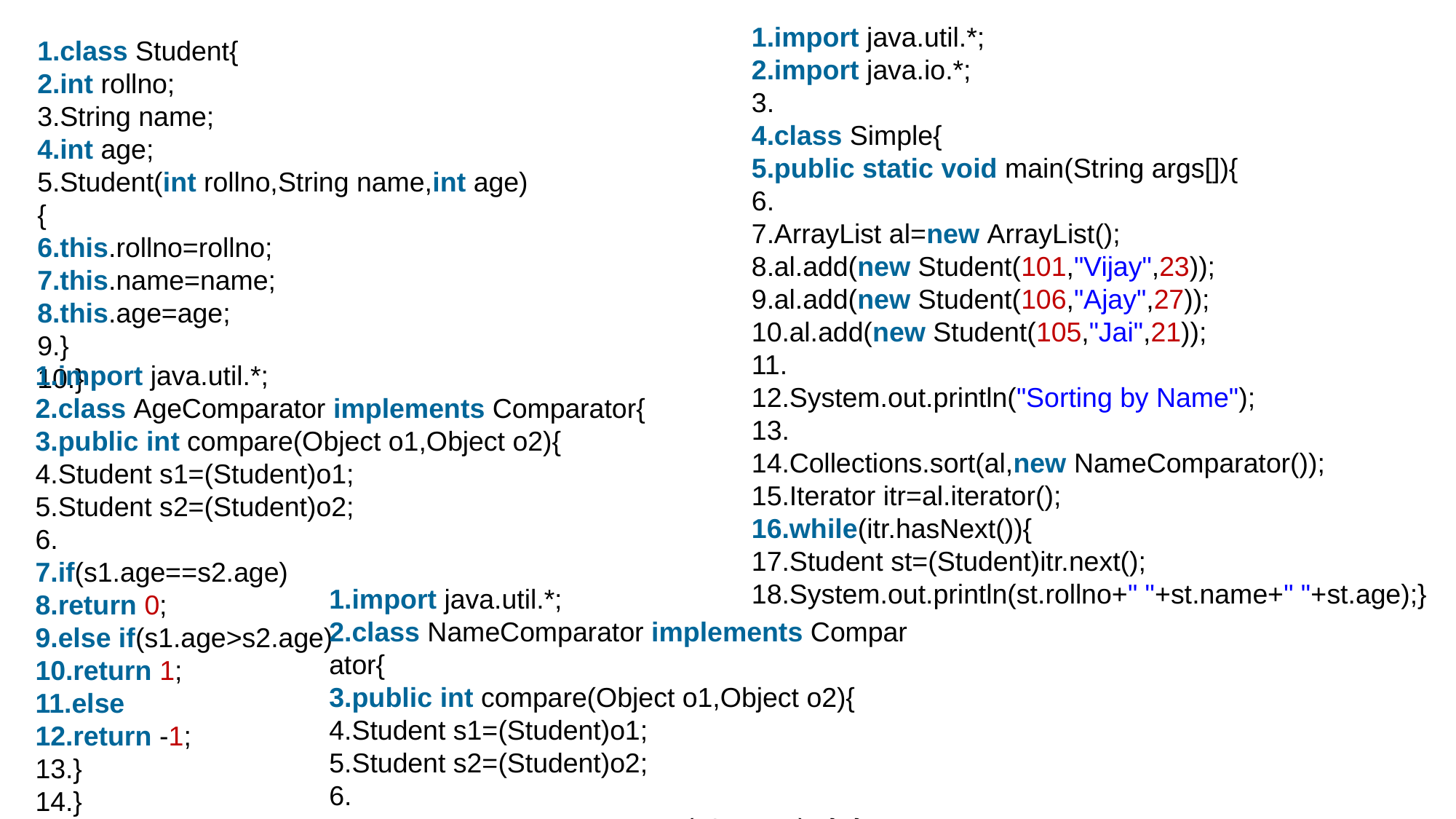

import java.util.*;
import java.io.*;

class Simple{
public static void main(String args[]){

ArrayList al=new ArrayList();
al.add(new Student(101,"Vijay",23));
al.add(new Student(106,"Ajay",27));
al.add(new Student(105,"Jai",21));

System.out.println("Sorting by Name");

Collections.sort(al,new NameComparator());
Iterator itr=al.iterator();
while(itr.hasNext()){
Student st=(Student)itr.next();
System.out.println(st.rollno+" "+st.name+" "+st.age);}
class Student{
int rollno;
String name;
int age;
Student(int rollno,String name,int age){
this.rollno=rollno;
this.name=name;
this.age=age;
}
}
import java.util.*;
class AgeComparator implements Comparator{
public int compare(Object o1,Object o2){
Student s1=(Student)o1;
Student s2=(Student)o2;

if(s1.age==s2.age)
return 0;
else if(s1.age>s2.age)
return 1;
else
return -1;
}
}
import java.util.*;
class NameComparator implements Comparator{
public int compare(Object o1,Object o2){
Student s1=(Student)o1;
Student s2=(Student)o2;

return s1.name.compareTo(s2.name);  }  }